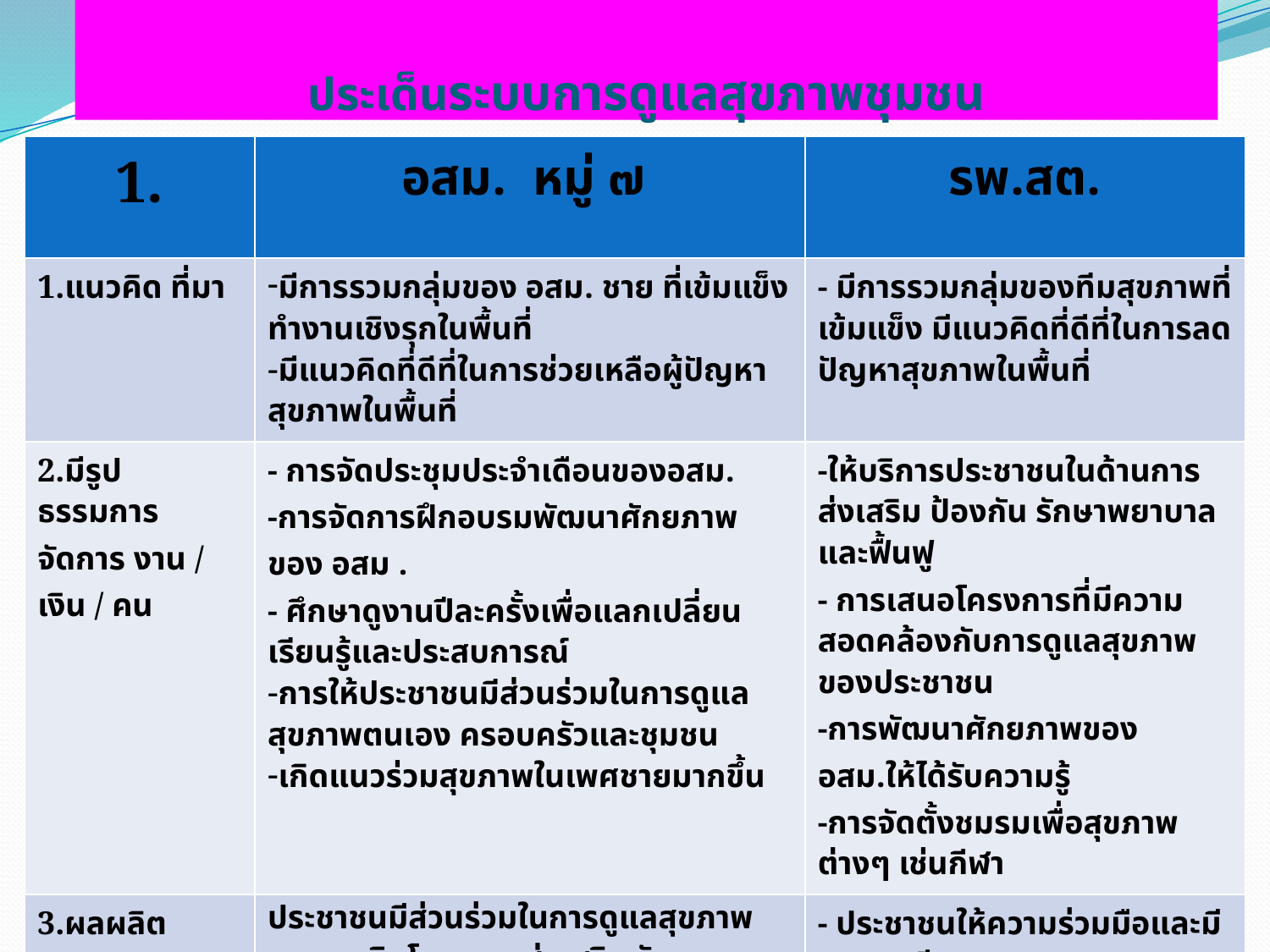

# ประเด็นระบบการดูแลสุขภาพชุมชน
| 1. | อสม. หมู่ ๗ | รพ.สต. |
| --- | --- | --- |
| 1.แนวคิด ที่มา | มีการรวมกลุ่มของ อสม. ชาย ที่เข้มแข็ง ทำงานเชิงรุกในพื้นที่ มีแนวคิดที่ดีที่ในการช่วยเหลือผู้ปัญหาสุขภาพในพื้นที่ | - มีการรวมกลุ่มของทีมสุขภาพที่เข้มแข็ง มีแนวคิดที่ดีที่ในการลดปัญหาสุขภาพในพื้นที่ |
| 2.มีรูปธรรมการจัดการ งาน / เงิน / คน | - การจัดประชุมประจำเดือนของอสม. -การจัดการฝึกอบรมพัฒนาศักยภาพของ อสม . - ศึกษาดูงานปีละครั้งเพื่อแลกเปลี่ยนเรียนรู้และประสบการณ์ การให้ประชาชนมีส่วนร่วมในการดูแลสุขภาพตนเอง ครอบครัวและชุมชน เกิดแนวร่วมสุขภาพในเพศชายมากขึ้น | -ให้บริการประชาชนในด้านการส่งเสริม ป้องกัน รักษาพยาบาลและฟื้นฟู - การเสนอโครงการที่มีความสอดคล้องกับการดูแลสุขภาพของประชาชน -การพัฒนาศักยภาพของ อสม.ให้ได้รับความรู้ -การจัดตั้งชมรมเพื่อสุขภาพต่างๆ เช่นกีฬา |
| 3.ผลผลิต /ผลลัพธ์ | ประชาชนมีส่วนร่วมในการดูแลสุขภาพตนเองเกิดโครงการส่งเสริมพัฒนาสุขภาพ อสม. มีศักยภาพในการดูแลสุขภาพประชาชนเพิ่มขึ้น อสม. ชาย สามารถทำงานเชิงรุกได้ คล่องตัว และ สร้างแนวคิดเรื่องการดุลสุขภาพได้ในคนวัยทำงานได้ดีกว่า | - ประชาชนให้ความร่วมมือและมีสุขภาพดี - มีโครงการในการดูแลสุขภาพจากกองทุนหลักประกันสุขภาพ -เกิดชมรม อสม.และชมรมผู้สูงอายุในพื้นที่ |
| 4.ผลกระทบ | การดูแลสุขภาพ | การดูแลสุขภาพ |